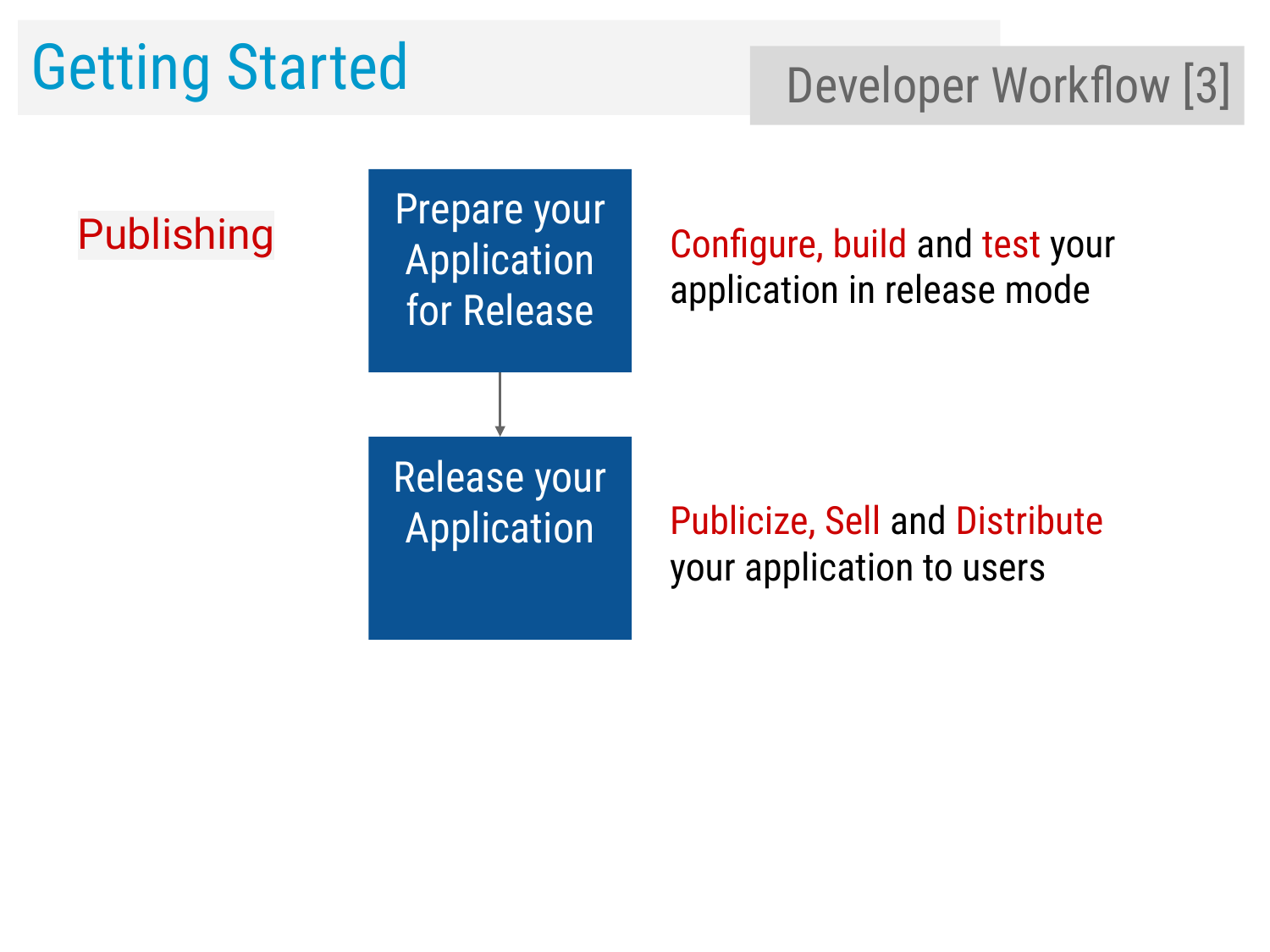

# Getting Started
 Developer Workflow [3]
Publishing
Prepare your Application for Release
Configure, build and test your application in release mode
Release your Application
Publicize, Sell and Distribute your application to users